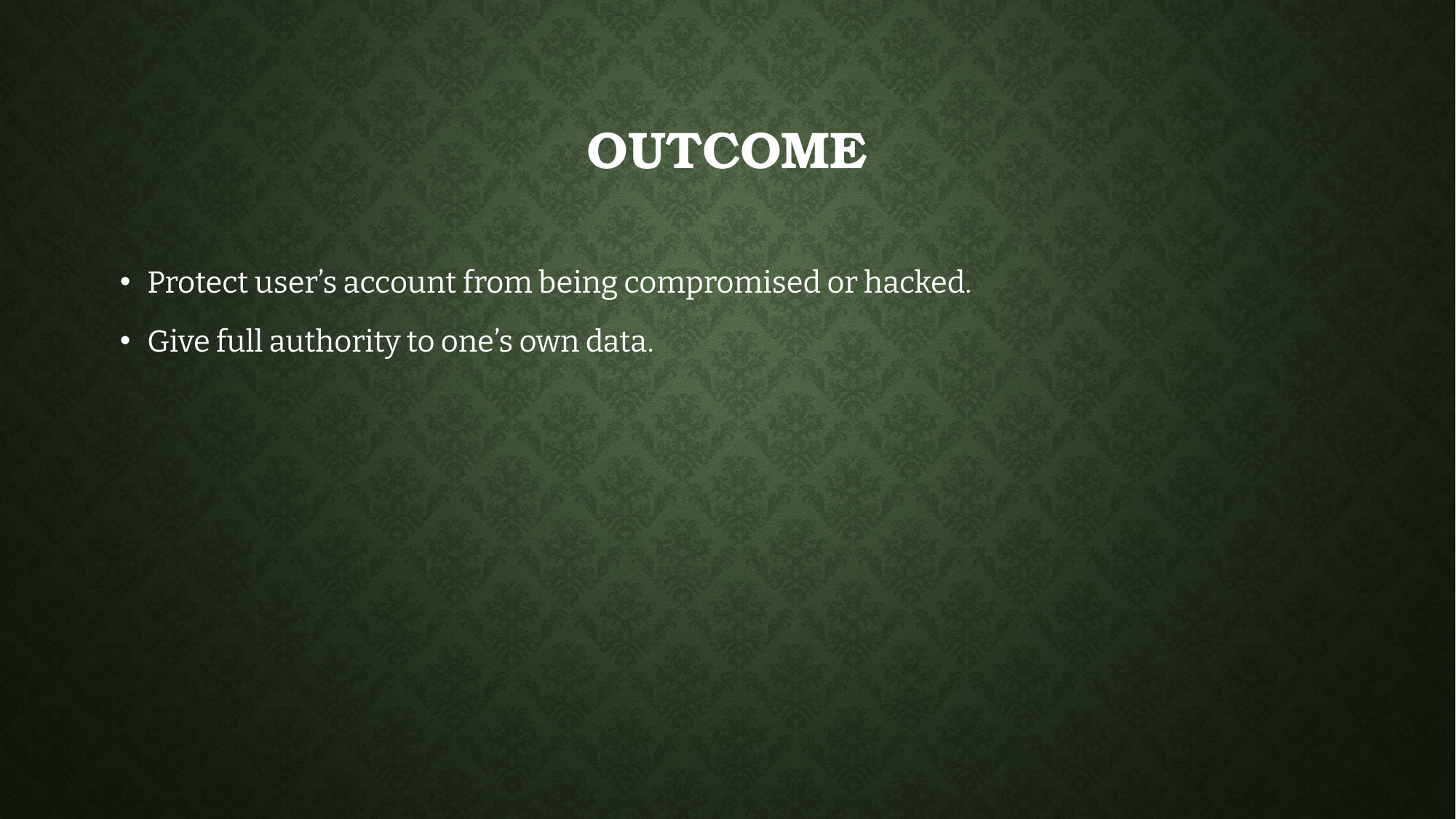

# OUTCOME
Protect user’s account from being compromised or hacked.
Give full authority to one’s own data.